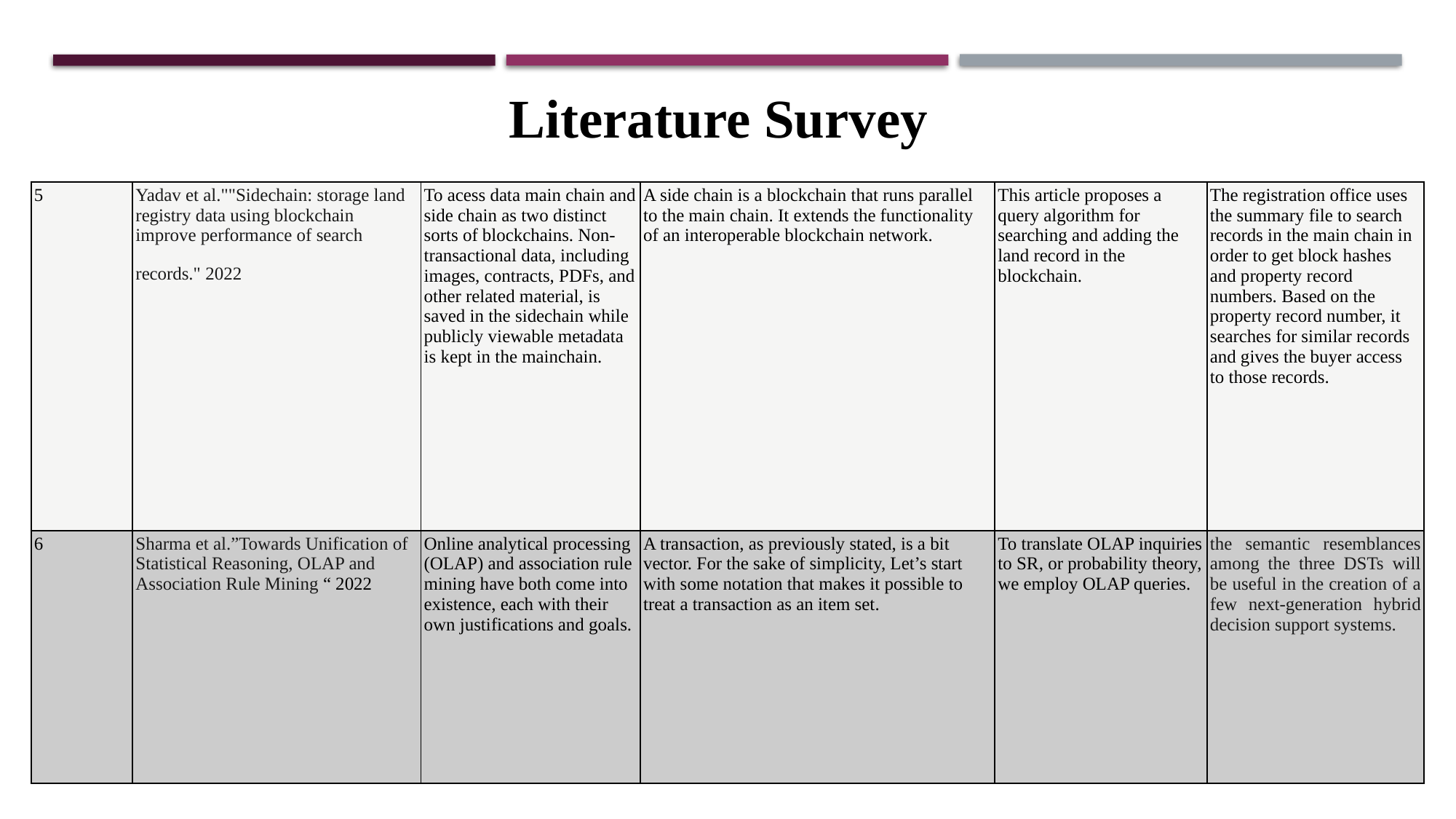

Literature Survey
| 5 | Yadav et al.""Sidechain: storage land registry data using blockchain improve performance of search  records." 2022 | To acess data main chain and side chain as two distinct sorts of blockchains. Non-transactional data, including images, contracts, PDFs, and other related material, is saved in the sidechain while publicly viewable metadata is kept in the mainchain. | A side chain is a blockchain that runs parallel to the main chain. It extends the functionality of an interoperable blockchain network. | This article proposes a query algorithm for searching and adding the land record in the blockchain. | The registration office uses the summary file to search records in the main chain in order to get block hashes and property record numbers. Based on the property record number, it searches for similar records and gives the buyer access to those records. |
| --- | --- | --- | --- | --- | --- |
| 6 | Sharma et al.”Towards Unification of Statistical Reasoning, OLAP and Association Rule Mining “ 2022 | Online analytical processing (OLAP) and association rule mining have both come into existence, each with their own justifications and goals. | A transaction, as previously stated, is a bit vector. For the sake of simplicity, Let’s start with some notation that makes it possible to treat a transaction as an item set. | To translate OLAP inquiries to SR, or probability theory, we employ OLAP queries. | the semantic resemblances among the three DSTs will be useful in the creation of a few next-generation hybrid decision support systems. |